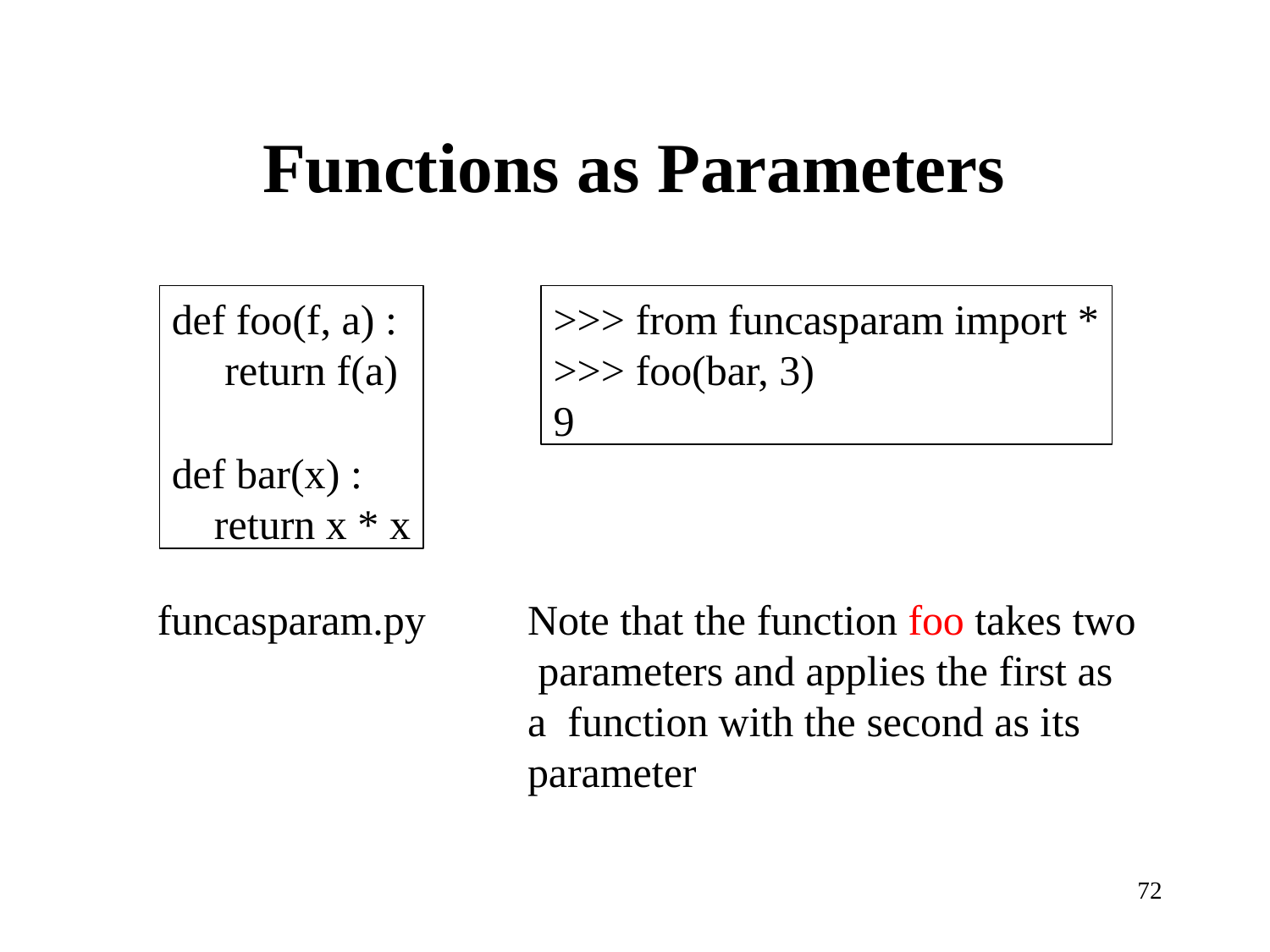

# Functions as Parameters
def foo(f, a) :  return f(a)

def bar(x) :  return x * x
>>> from funcasparam import *
>>> foo(bar, 3)
9
funcasparam.py
Note that the function foo takes two  parameters and applies the first as a  function with the second as its  parameter

72